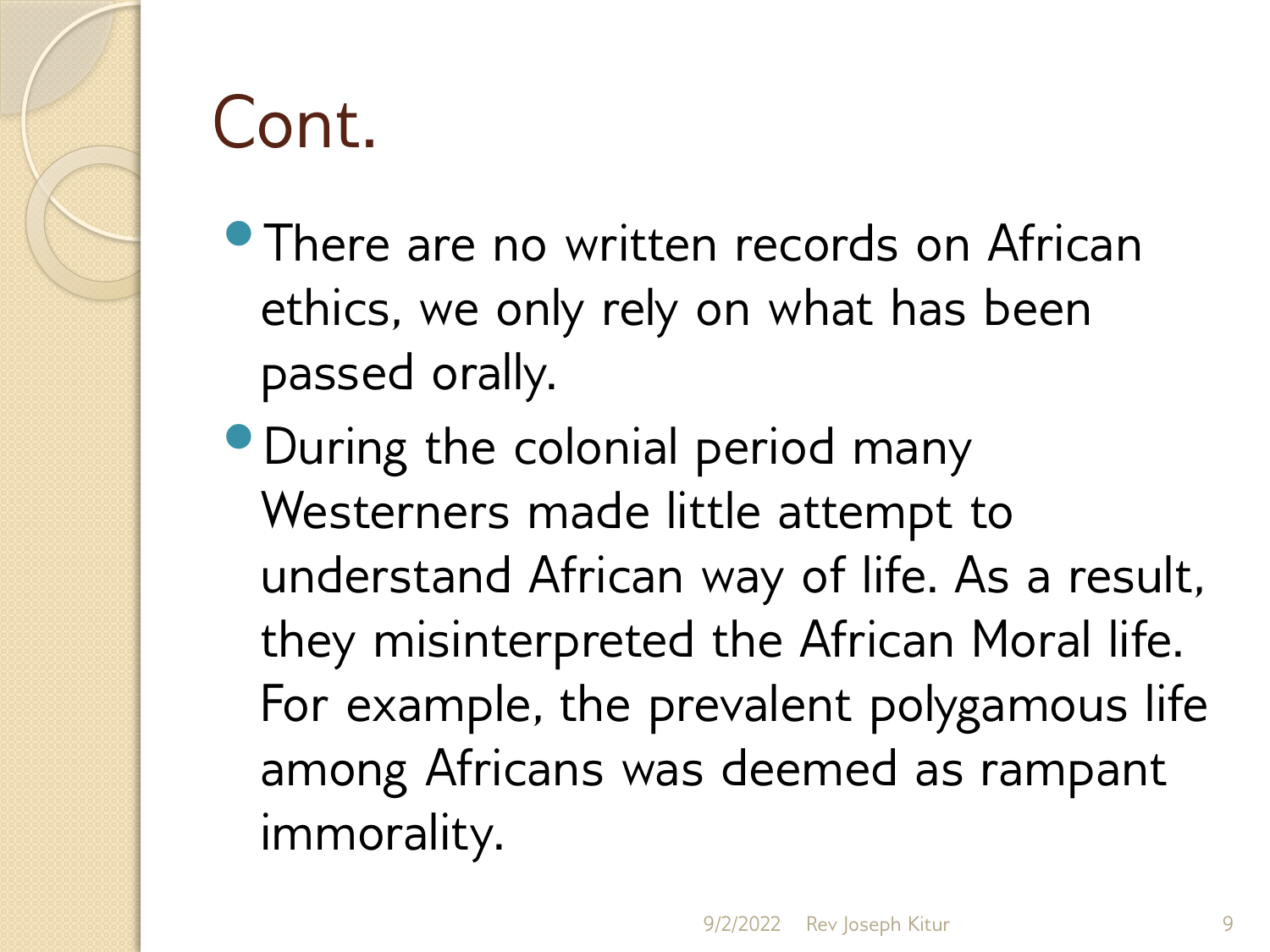

# Cont.
There are no written records on African ethics, we only rely on what has been passed orally.
During the colonial period many Westerners made little attempt to understand African way of life. As a result, they misinterpreted the African Moral life. For example, the prevalent polygamous life among Africans was deemed as rampant immorality.
9/2/2022
Rev Joseph Kitur
9